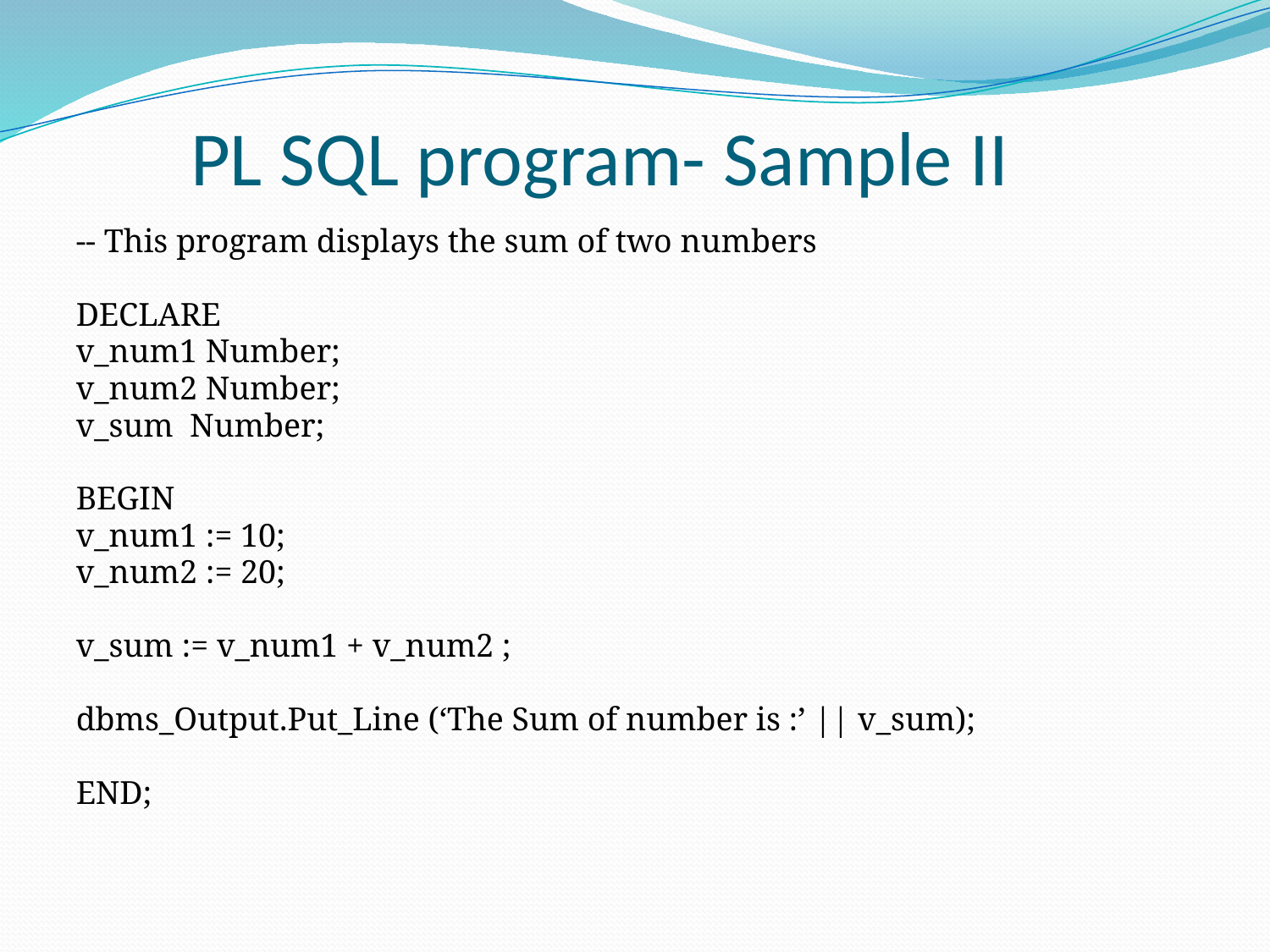

# PL SQL program- Sample II
-- This program displays the sum of two numbers

DECLARE
v_num1 Number;
v_num2 Number;
v_sum  Number;

BEGIN
v_num1 := 10;
v_num2 := 20;

v_sum := v_num1 + v_num2 ;

dbms_Output.Put_Line (‘The Sum of number is :’ || v_sum);

END;